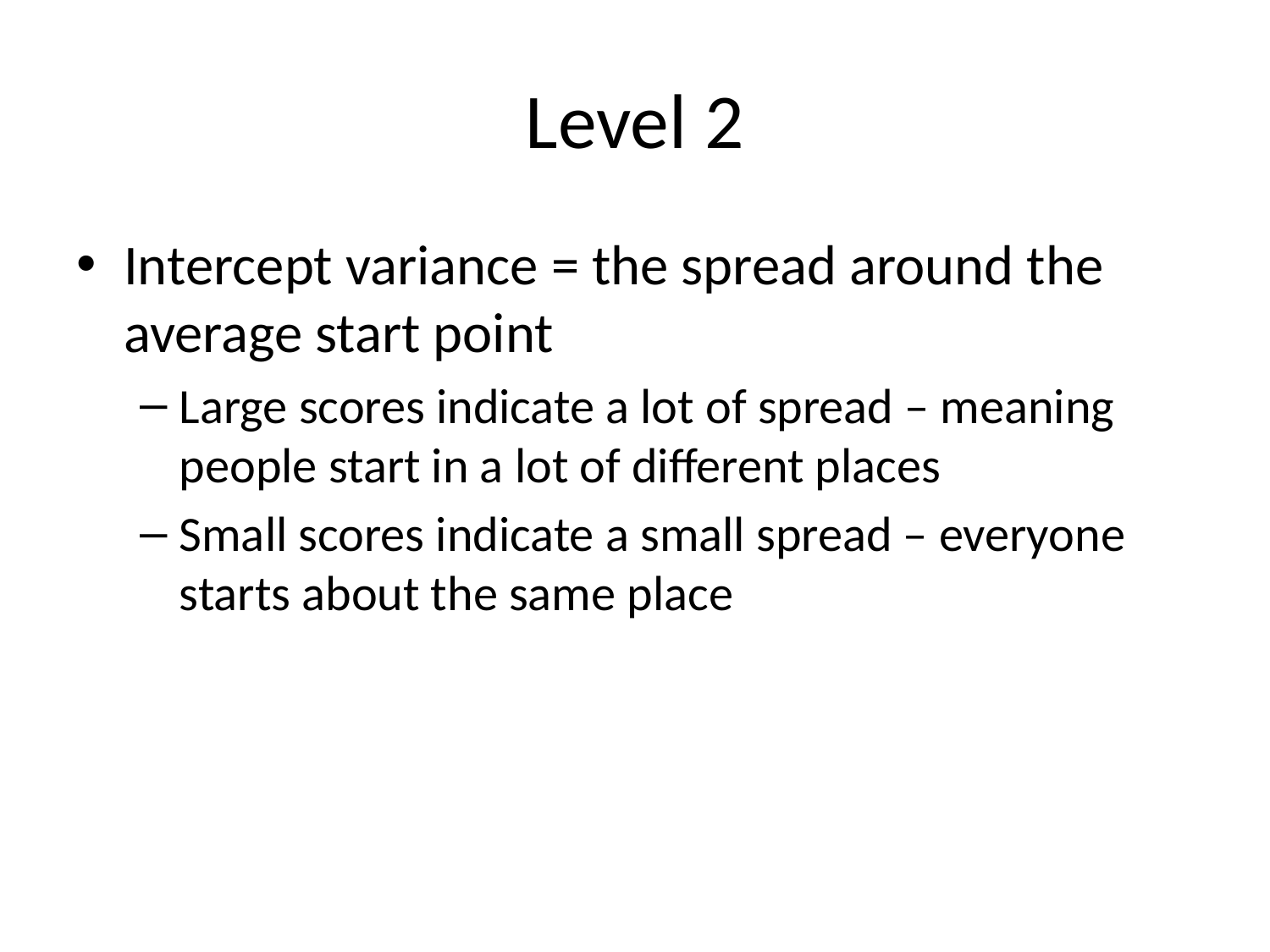

# Level 2
Intercept variance = the spread around the average start point
Large scores indicate a lot of spread – meaning people start in a lot of different places
Small scores indicate a small spread – everyone starts about the same place